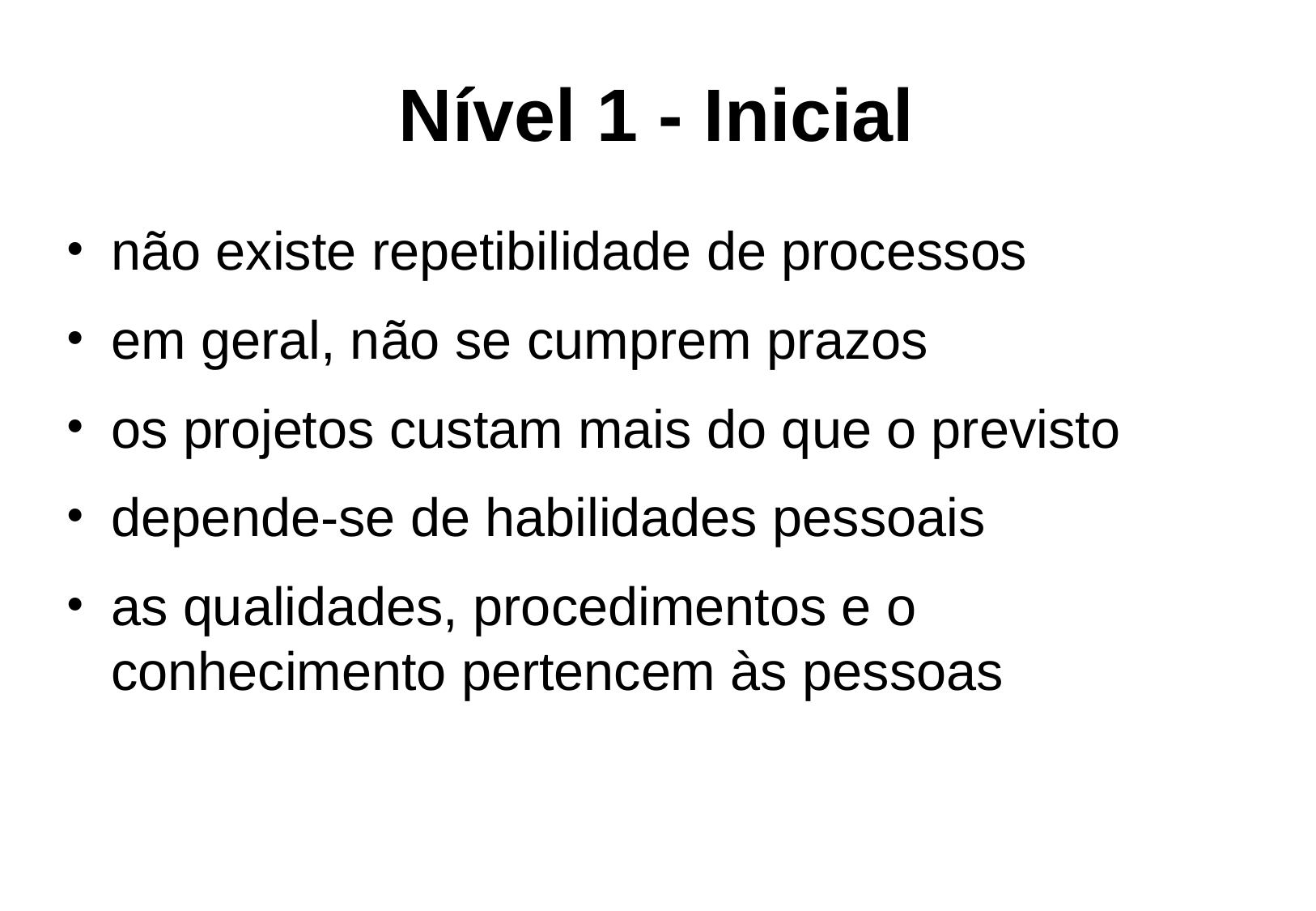

Nível 1 - Inicial
não existe repetibilidade de processos
em geral, não se cumprem prazos
os projetos custam mais do que o previsto
depende-se de habilidades pessoais
as qualidades, procedimentos e o conhecimento pertencem às pessoas